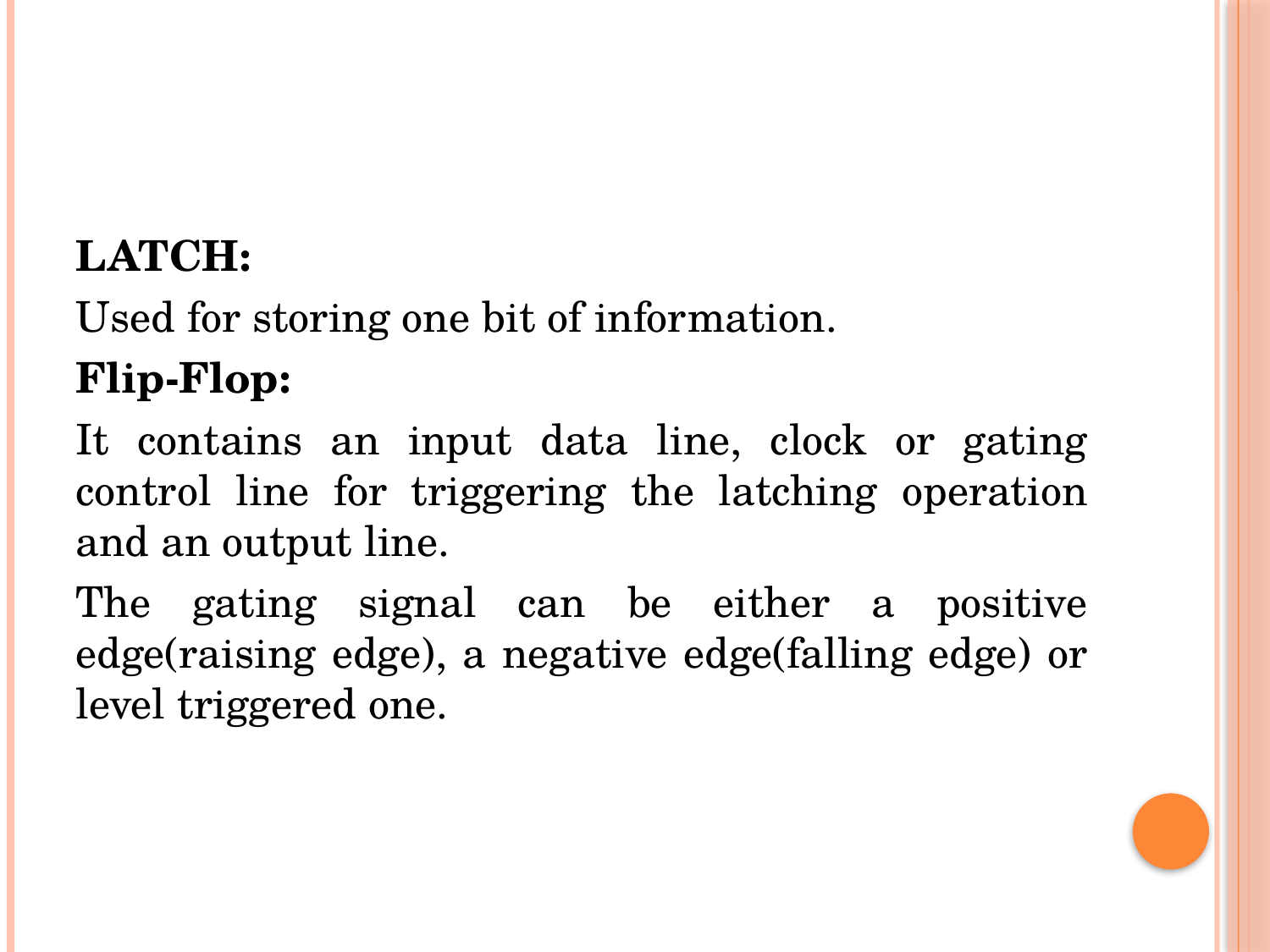

#
LATCH:
Used for storing one bit of information.
Flip-Flop:
It contains an input data line, clock or gating control line for triggering the latching operation and an output line.
The gating signal can be either a positive edge(raising edge), a negative edge(falling edge) or level triggered one.